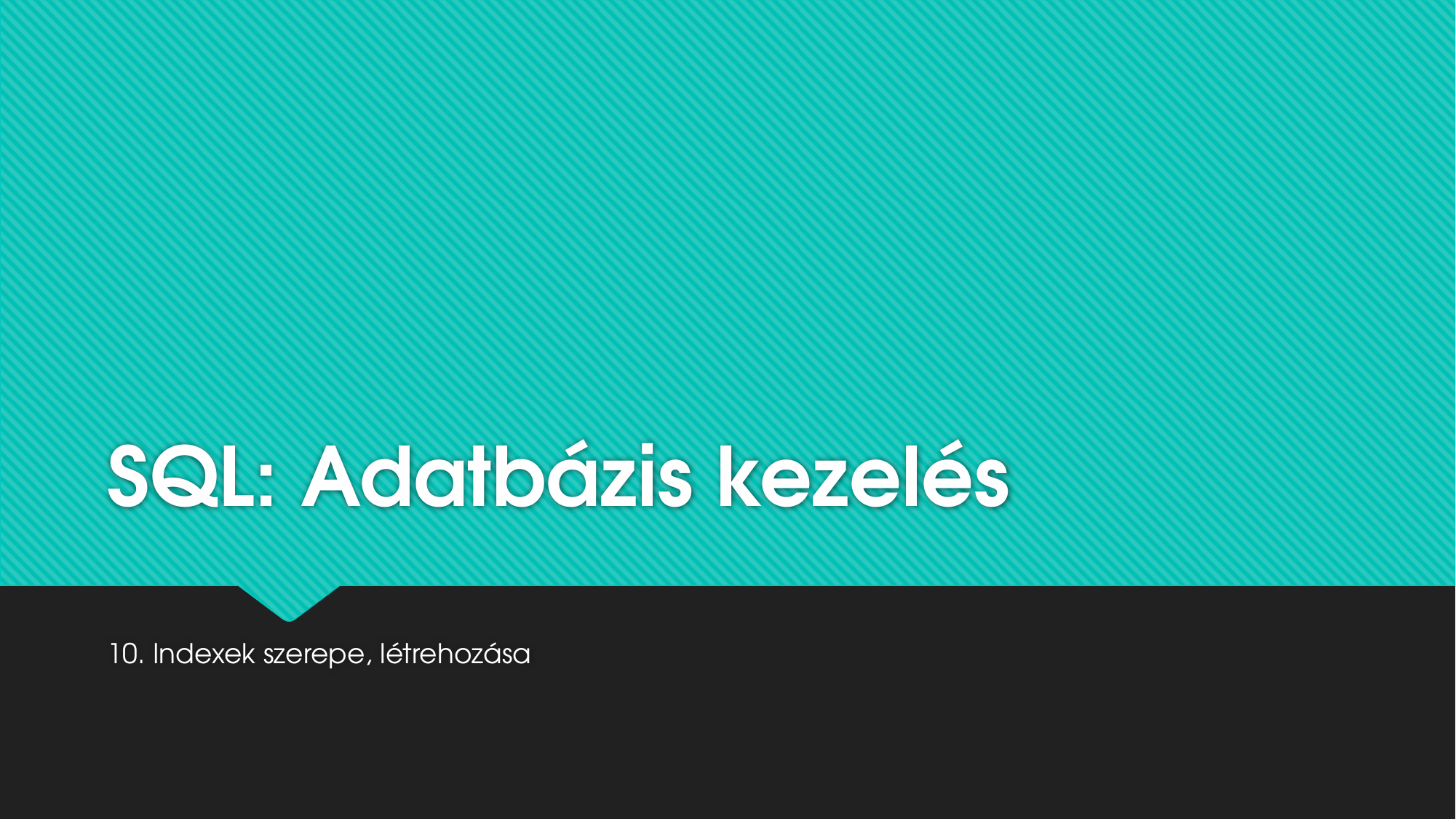

# SQL: Adatbázis kezelés
10. Indexek szerepe, létrehozása